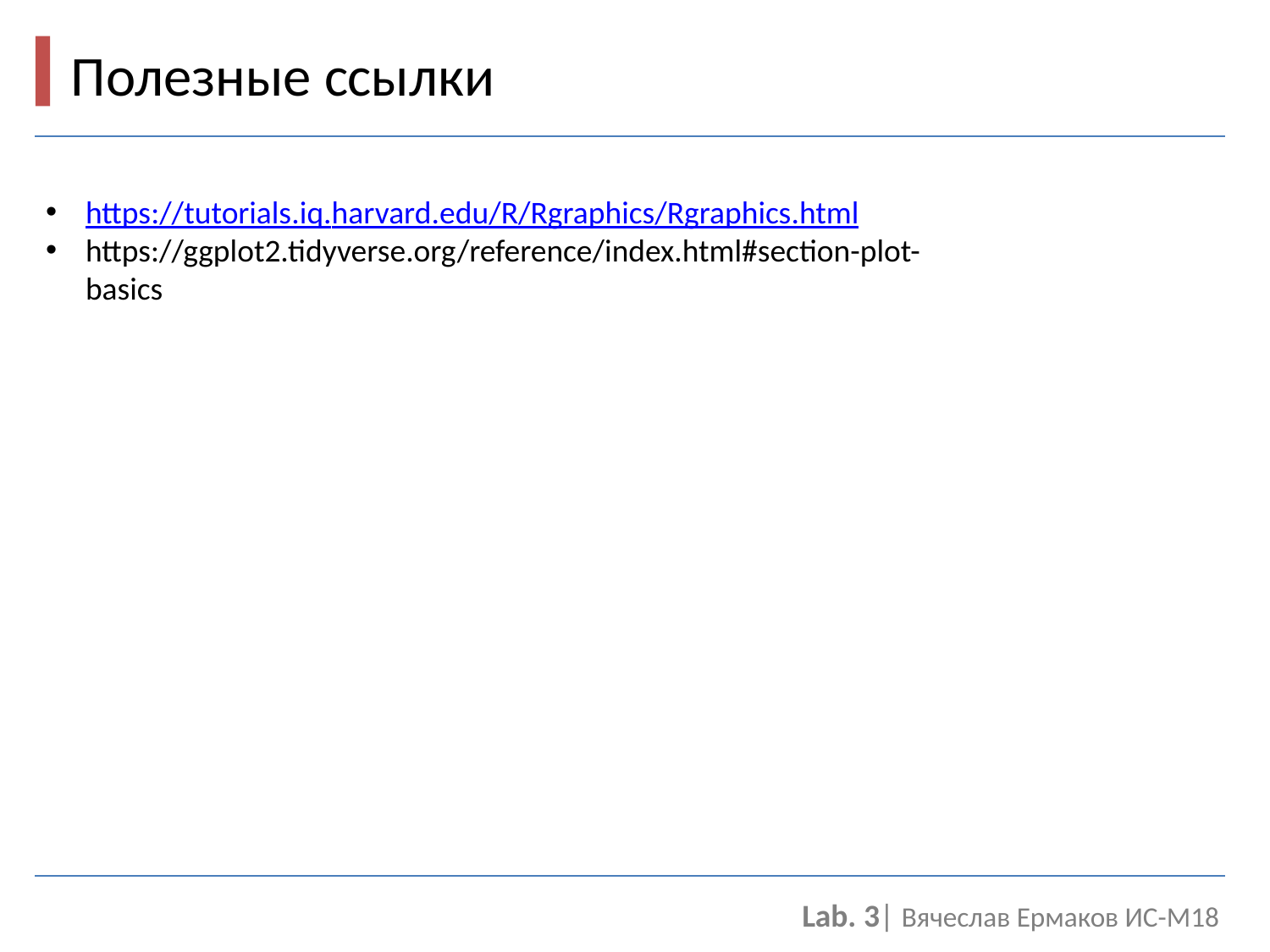

Полезные ссылки

https://tutorials.iq.harvard.edu/R/Rgraphics/Rgraphics.html
https://ggplot2.tidyverse.org/reference/index.html#section-plot-basics
Lab. 3| Вячеслав Ермаков ИС-М18